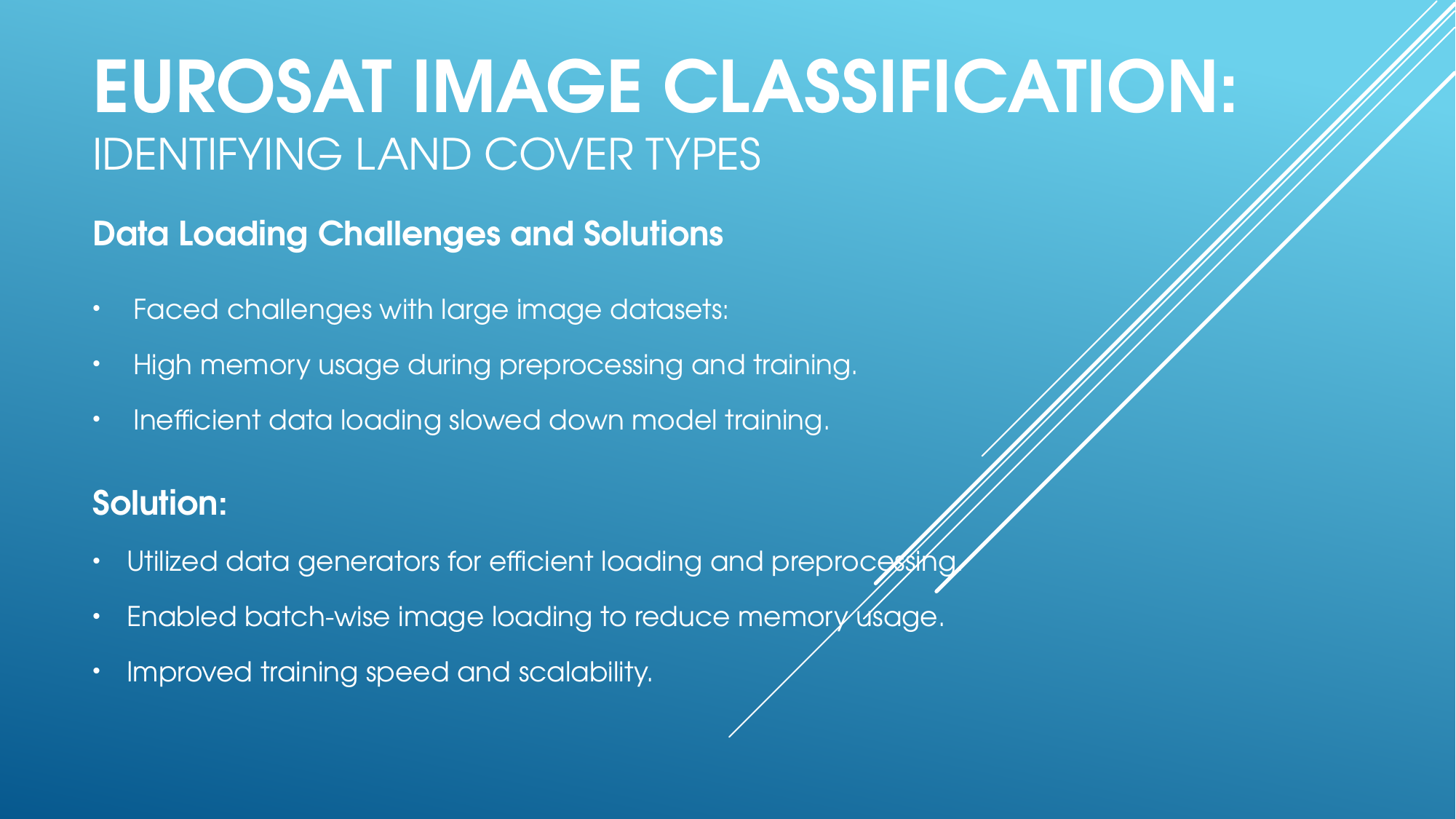

# EuroSAT Image Classification: Identifying Land Cover Types
Data Loading Challenges and Solutions

Faced challenges with large image datasets:
High memory usage during preprocessing and training.
Inefficient data loading slowed down model training.

Solution:
Utilized data generators for efficient loading and preprocessing.
Enabled batch-wise image loading to reduce memory usage.
Improved training speed and scalability.